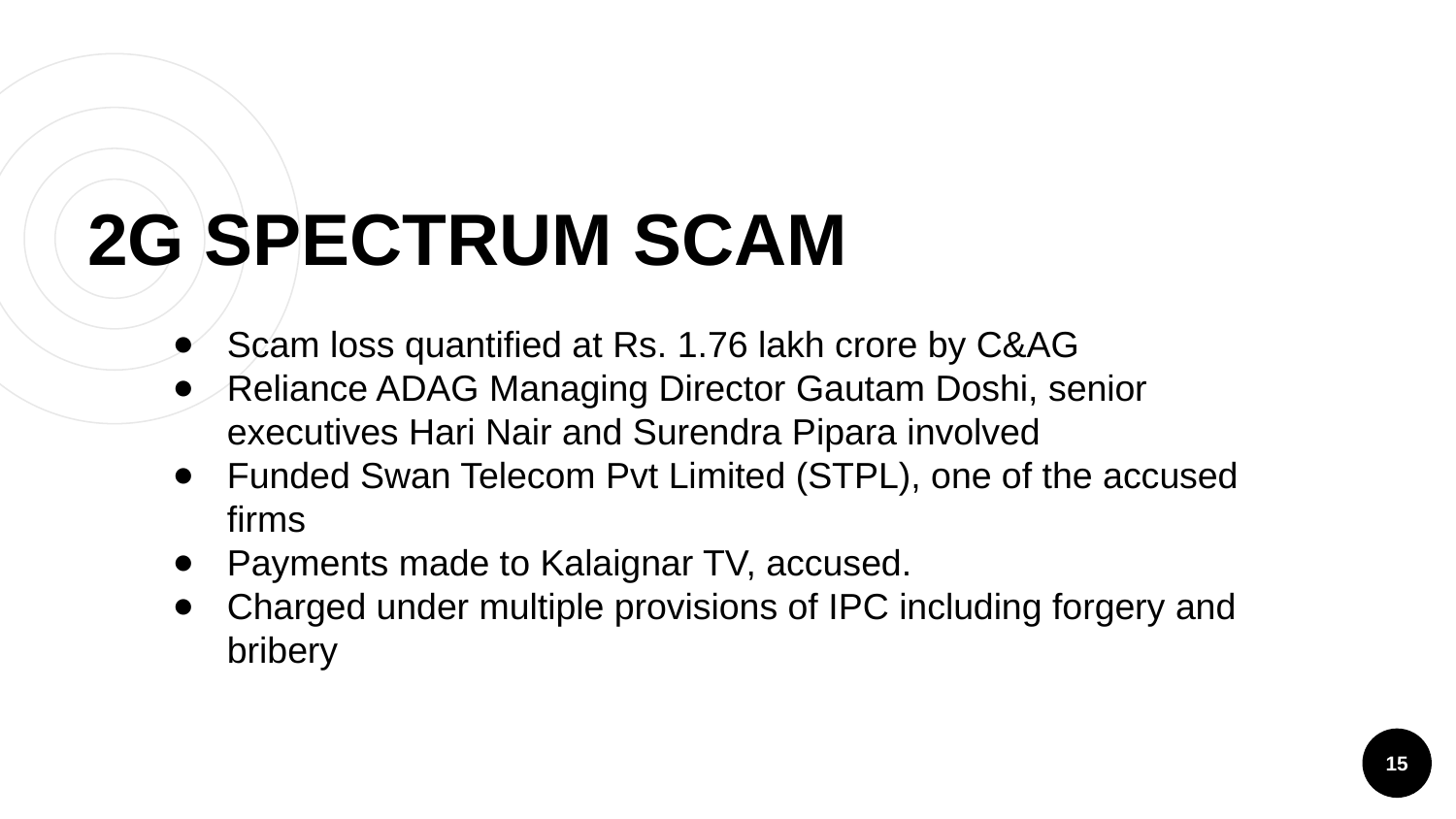

# 2G SPECTRUM SCAM
Scam loss quantified at Rs. 1.76 lakh crore by C&AG
Reliance ADAG Managing Director Gautam Doshi, senior executives Hari Nair and Surendra Pipara involved
Funded Swan Telecom Pvt Limited (STPL), one of the accused firms
Payments made to Kalaignar TV, accused.
Charged under multiple provisions of IPC including forgery and bribery
15